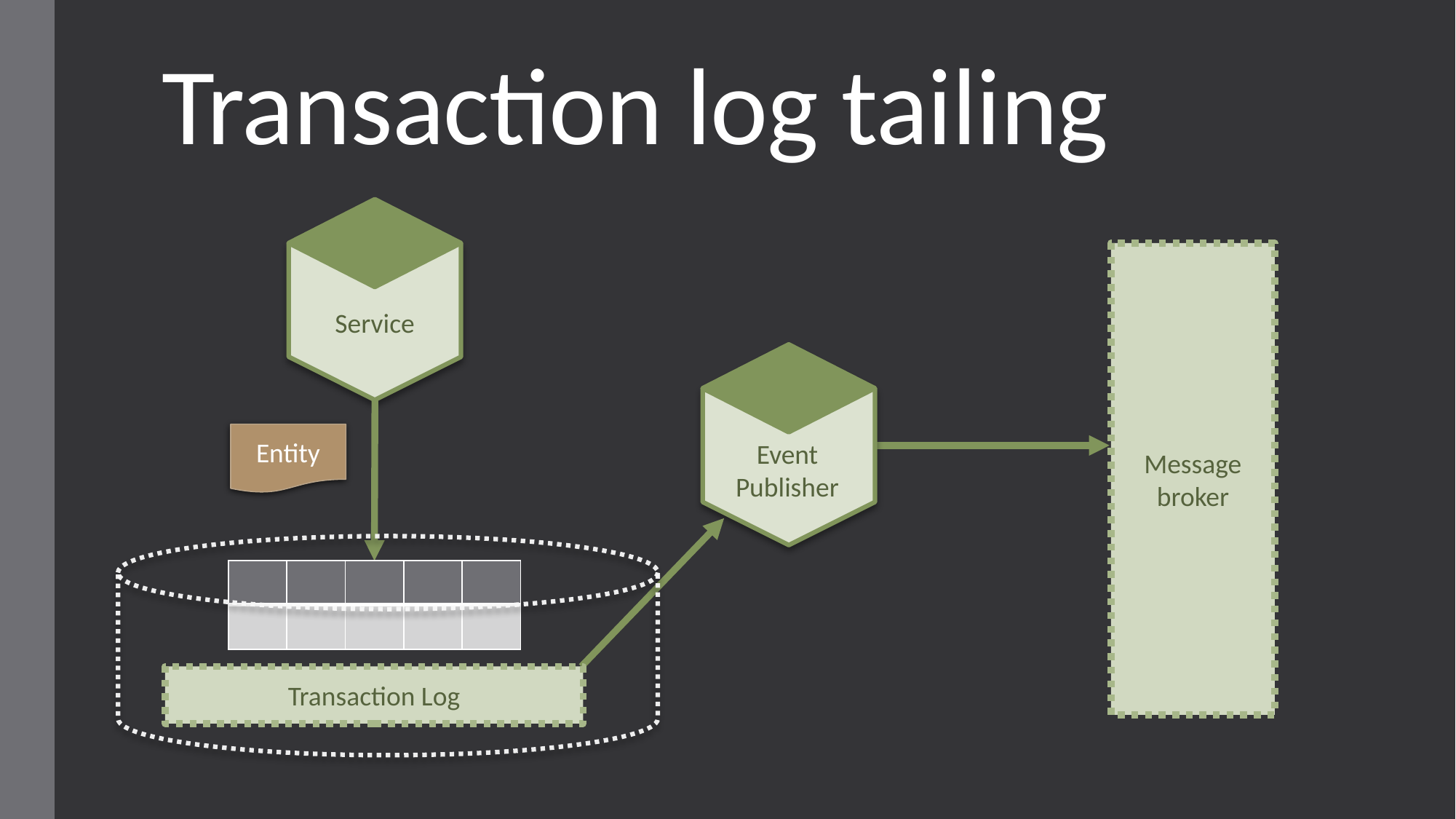

# Transaction log tailing

Message broker
Service

Entity
Event
Publisher

|  |  |  |  |  |
| --- | --- | --- | --- | --- |
|  |  |  |  |  |
Transaction Log